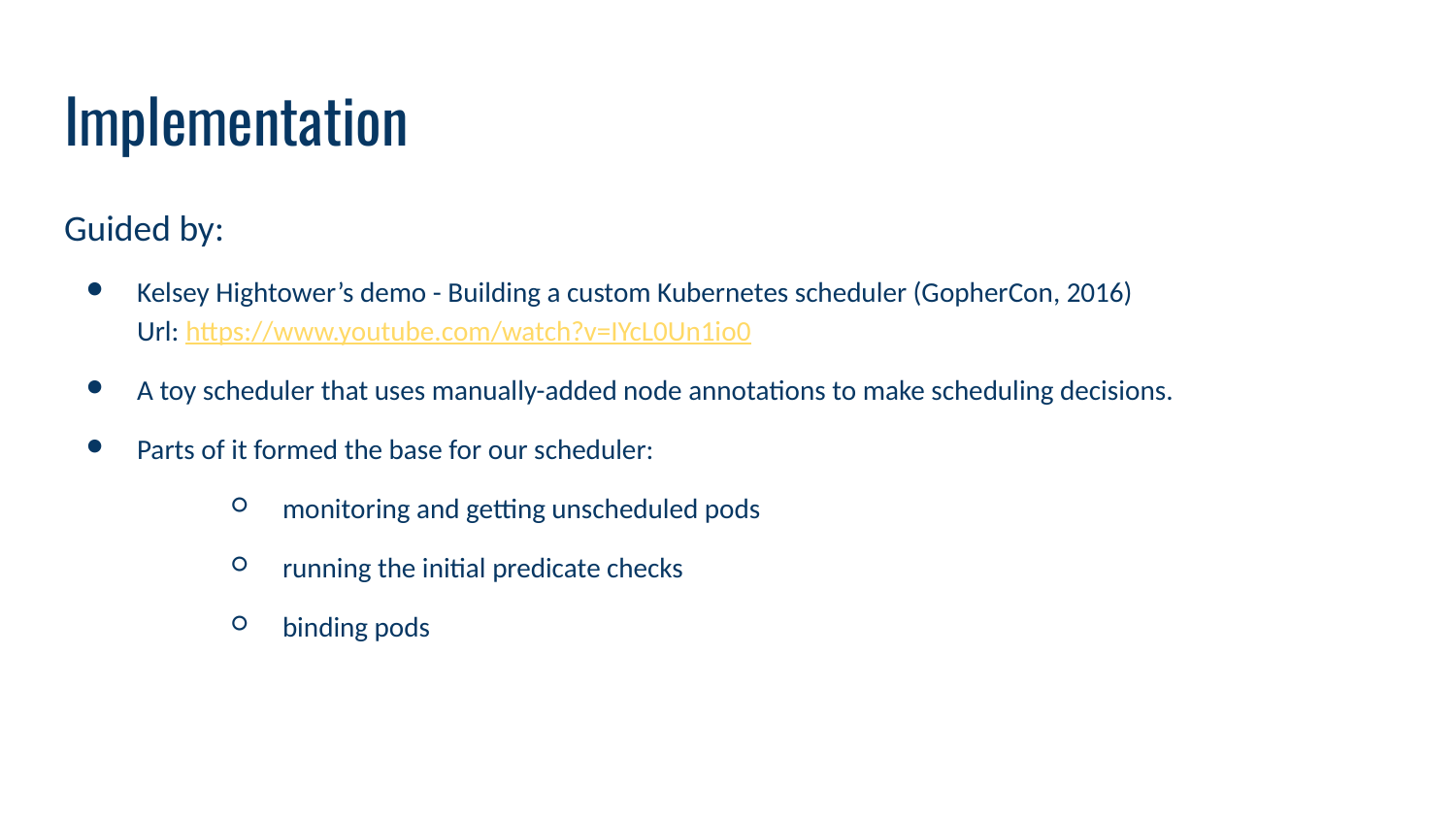

# Implementation
Guided by:
Kelsey Hightower’s demo - Building a custom Kubernetes scheduler (GopherCon, 2016)
Url: https://www.youtube.com/watch?v=IYcL0Un1io0
A toy scheduler that uses manually-added node annotations to make scheduling decisions.
Parts of it formed the base for our scheduler:
monitoring and getting unscheduled pods
running the initial predicate checks
binding pods